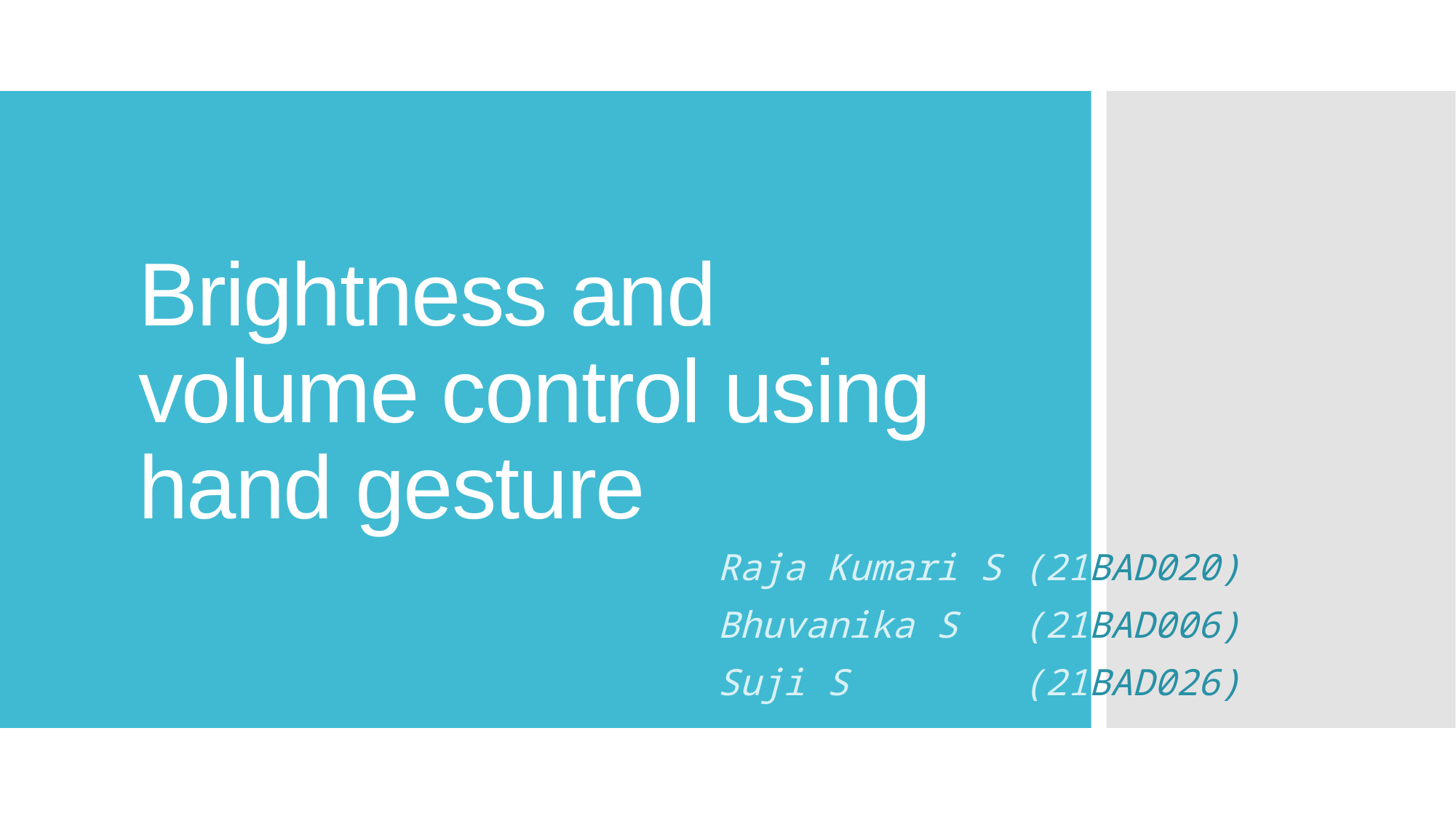

# Brightness and volume control using hand gesture
Raja Kumari S (21BAD020)
Bhuvanika S   (21BAD006)
Suji S 	    (21BAD026)